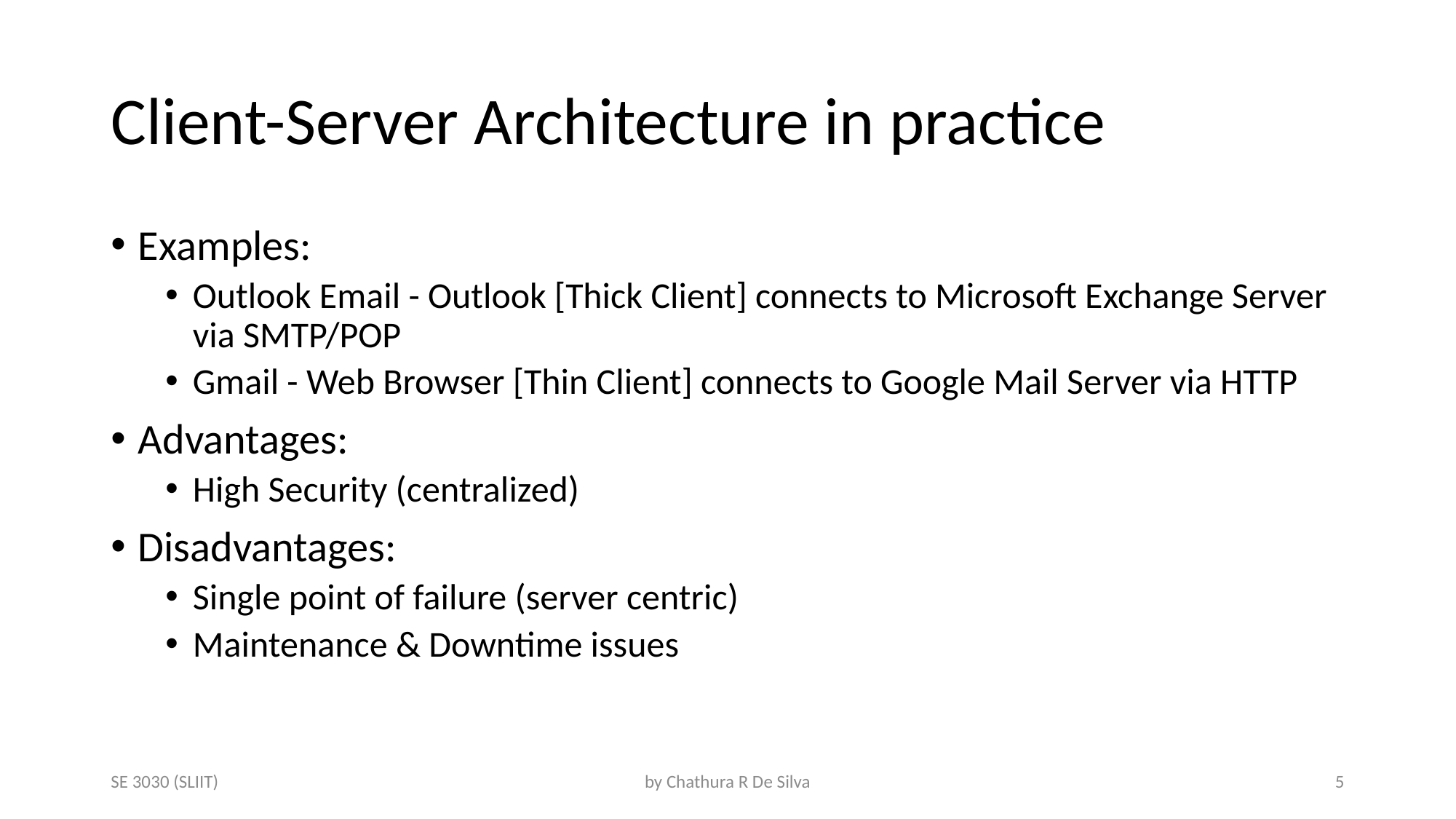

# Client-Server Architecture in practice
Examples:
Outlook Email - Outlook [Thick Client] connects to Microsoft Exchange Server via SMTP/POP
Gmail - Web Browser [Thin Client] connects to Google Mail Server via HTTP
Advantages:
High Security (centralized)
Disadvantages:
Single point of failure (server centric)
Maintenance & Downtime issues

SE 3030 (SLIIT)
by Chathura R De Silva
5